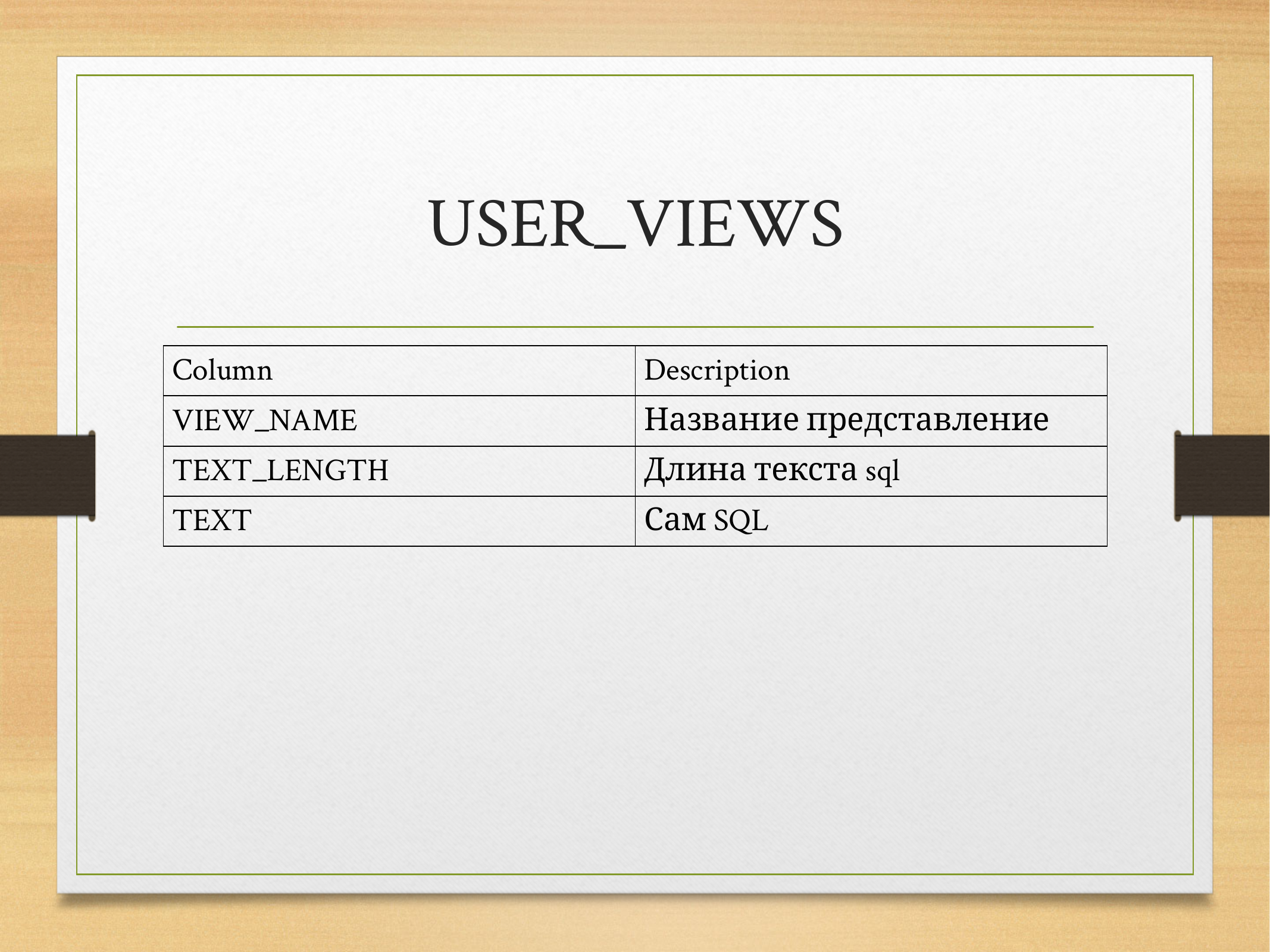

# USER_VIEWS
| Column | Description |
| --- | --- |
| VIEW\_NAME | Название представление |
| TEXT\_LENGTH | Длина текста sql |
| TEXT | Сам SQL |